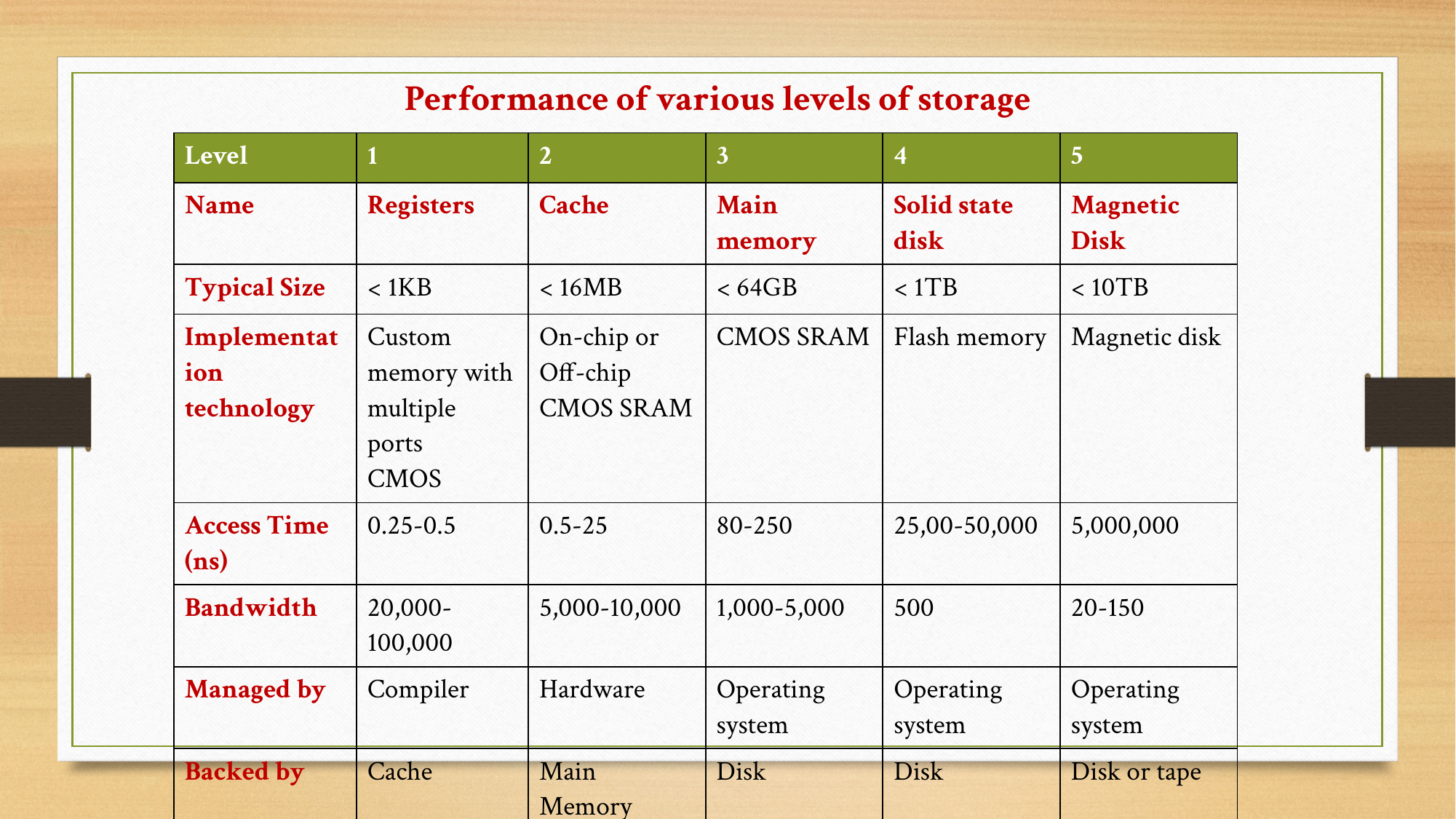

Performance of various levels of storage
| Level | 1 | 2 | 3 | 4 | 5 |
| --- | --- | --- | --- | --- | --- |
| Name | Registers | Cache | Main memory | Solid state disk | Magnetic Disk |
| Typical Size | < 1KB | < 16MB | < 64GB | < 1TB | < 10TB |
| Implementation technology | Custom memory with multiple ports CMOS | On-chip or Off-chip CMOS SRAM | CMOS SRAM | Flash memory | Magnetic disk |
| Access Time (ns) | 0.25-0.5 | 0.5-25 | 80-250 | 25,00-50,000 | 5,000,000 |
| Bandwidth | 20,000-100,000 | 5,000-10,000 | 1,000-5,000 | 500 | 20-150 |
| Managed by | Compiler | Hardware | Operating system | Operating system | Operating system |
| Backed by | Cache | Main Memory | Disk | Disk | Disk or tape |